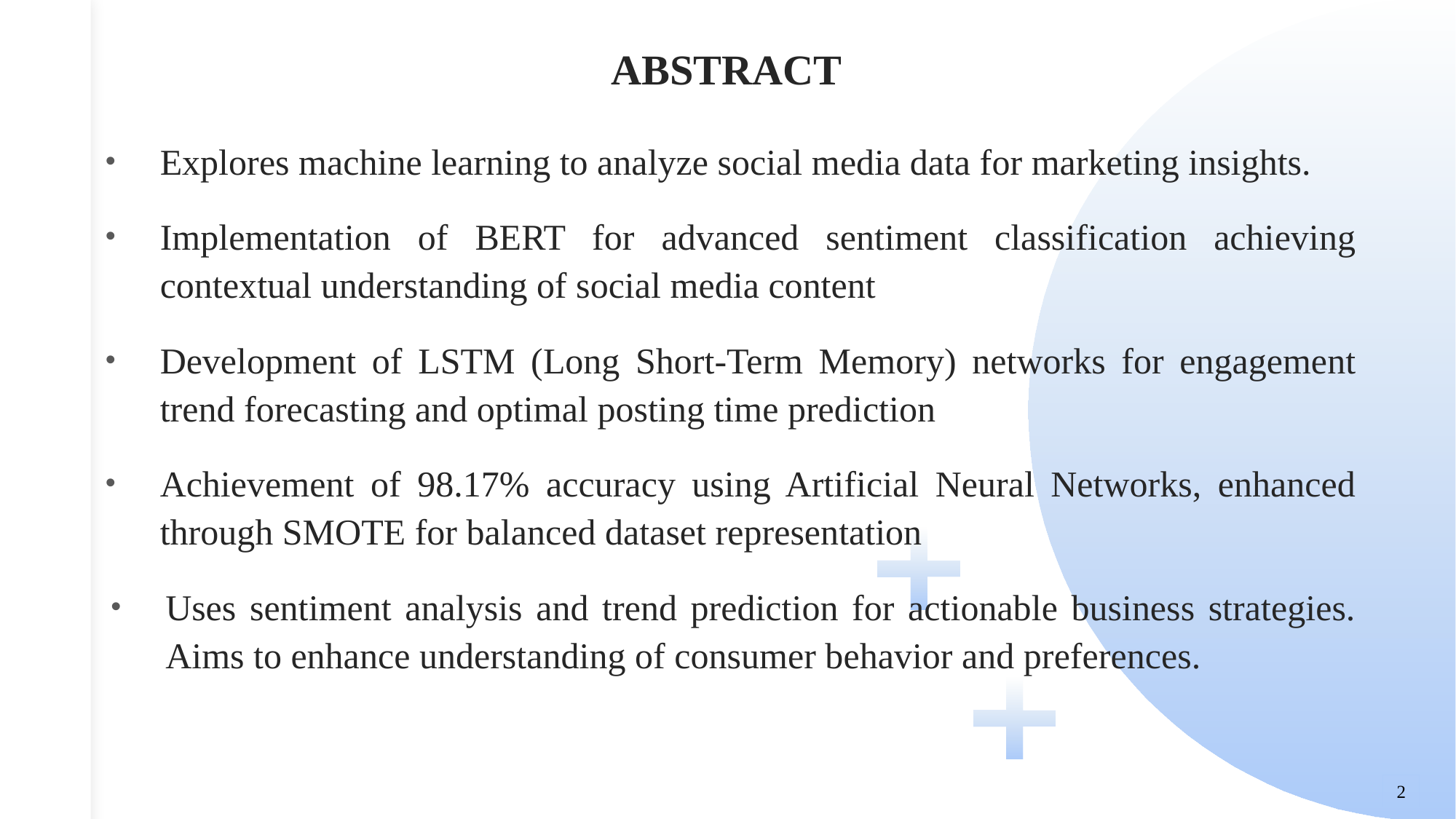

ABSTRACT
Explores machine learning to analyze social media data for marketing insights.
Implementation of BERT for advanced sentiment classification achieving contextual understanding of social media content
Development of LSTM (Long Short-Term Memory) networks for engagement trend forecasting and optimal posting time prediction
Achievement of 98.17% accuracy using Artificial Neural Networks, enhanced through SMOTE for balanced dataset representation
Uses sentiment analysis and trend prediction for actionable business strategies. Aims to enhance understanding of consumer behavior and preferences.
2